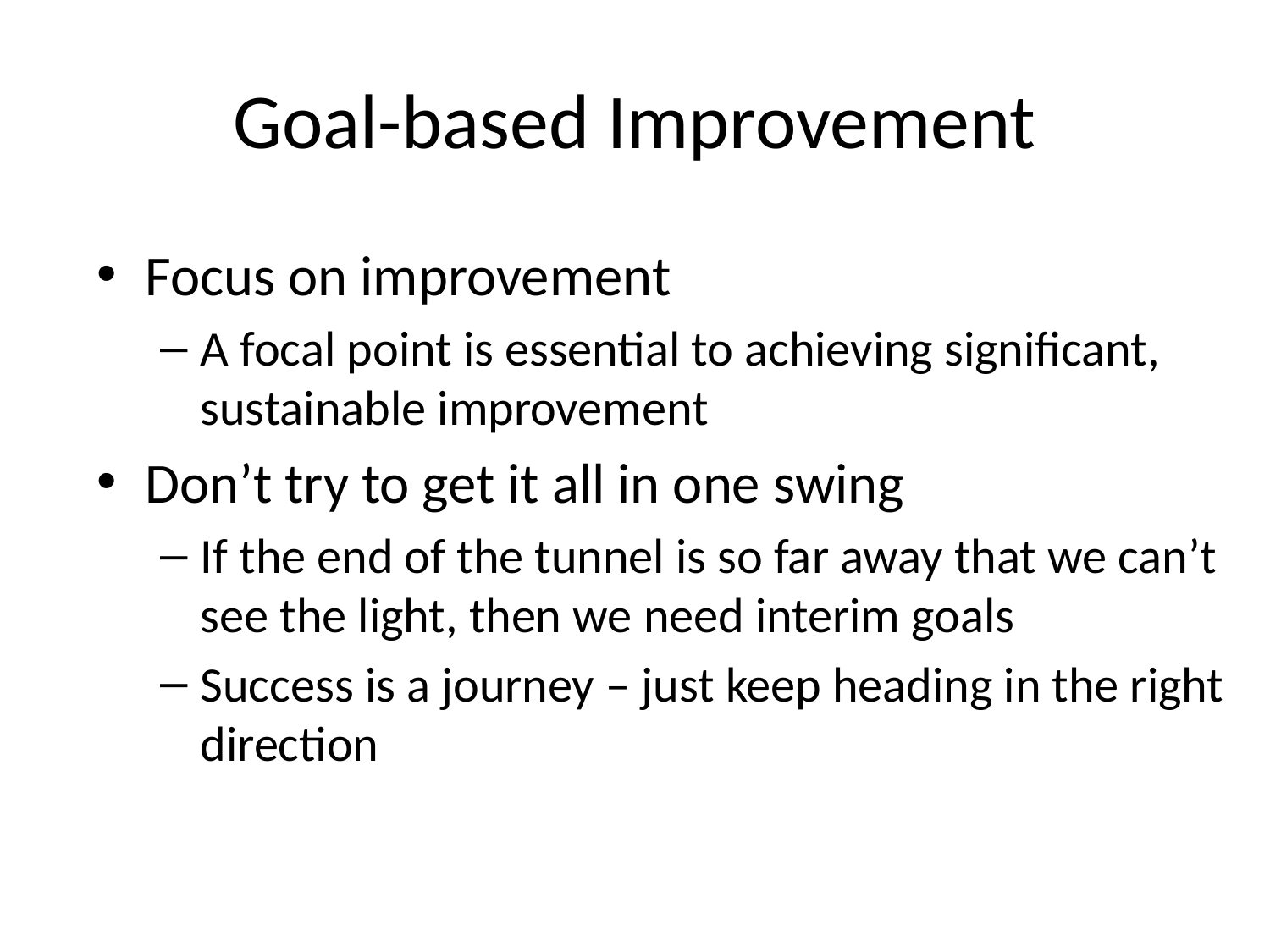

# Goal-based Improvement
Focus on improvement
A focal point is essential to achieving significant, sustainable improvement
Don’t try to get it all in one swing
If the end of the tunnel is so far away that we can’t see the light, then we need interim goals
Success is a journey – just keep heading in the right direction